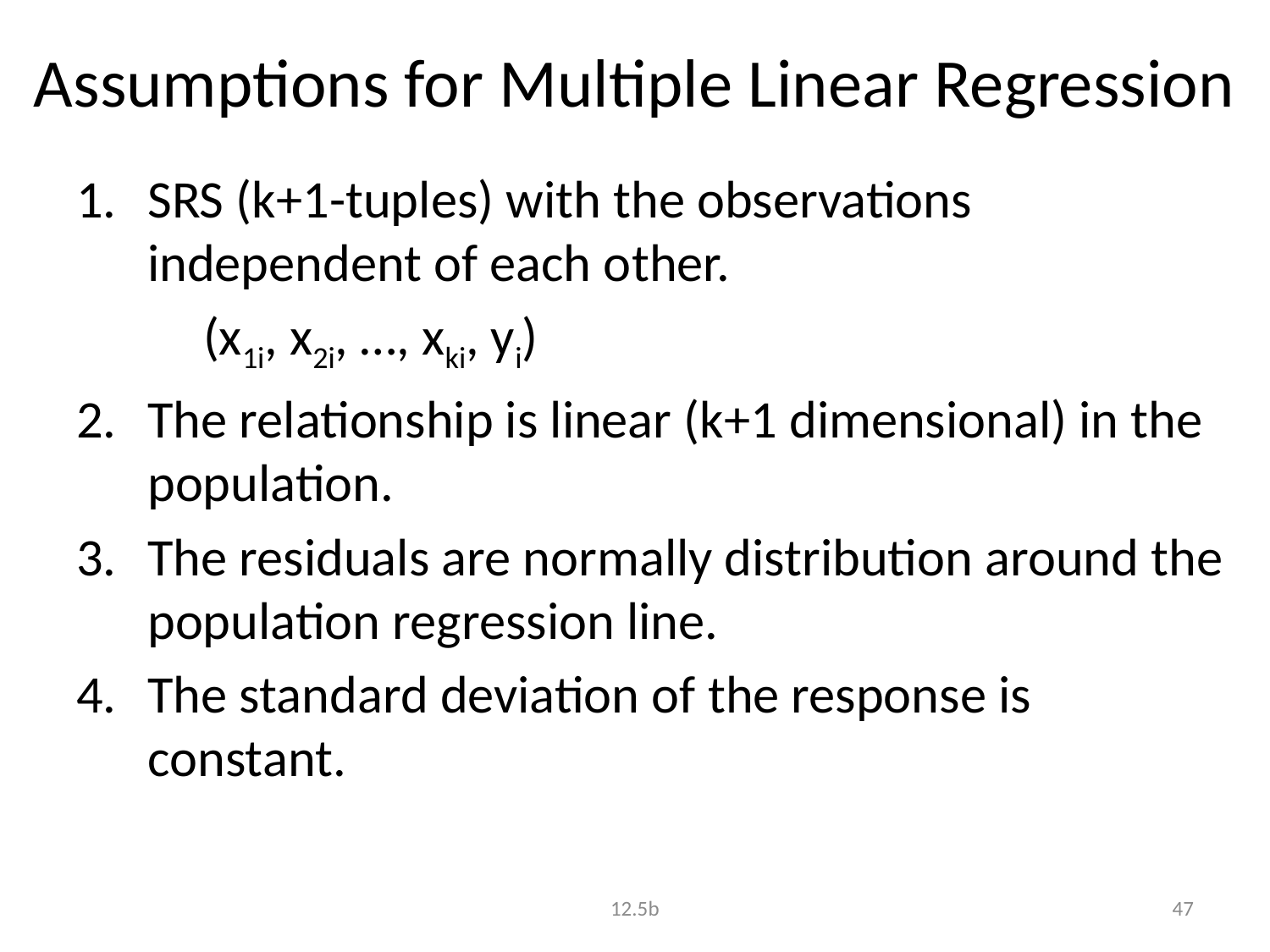

# Assumptions for Multiple Linear Regression
SRS (k+1-tuples) with the observations independent of each other.
	(x1i, x2i, …, xki, yi)
The relationship is linear (k+1 dimensional) in the population.
The residuals are normally distribution around the population regression line.
The standard deviation of the response is constant.
12.5b
47